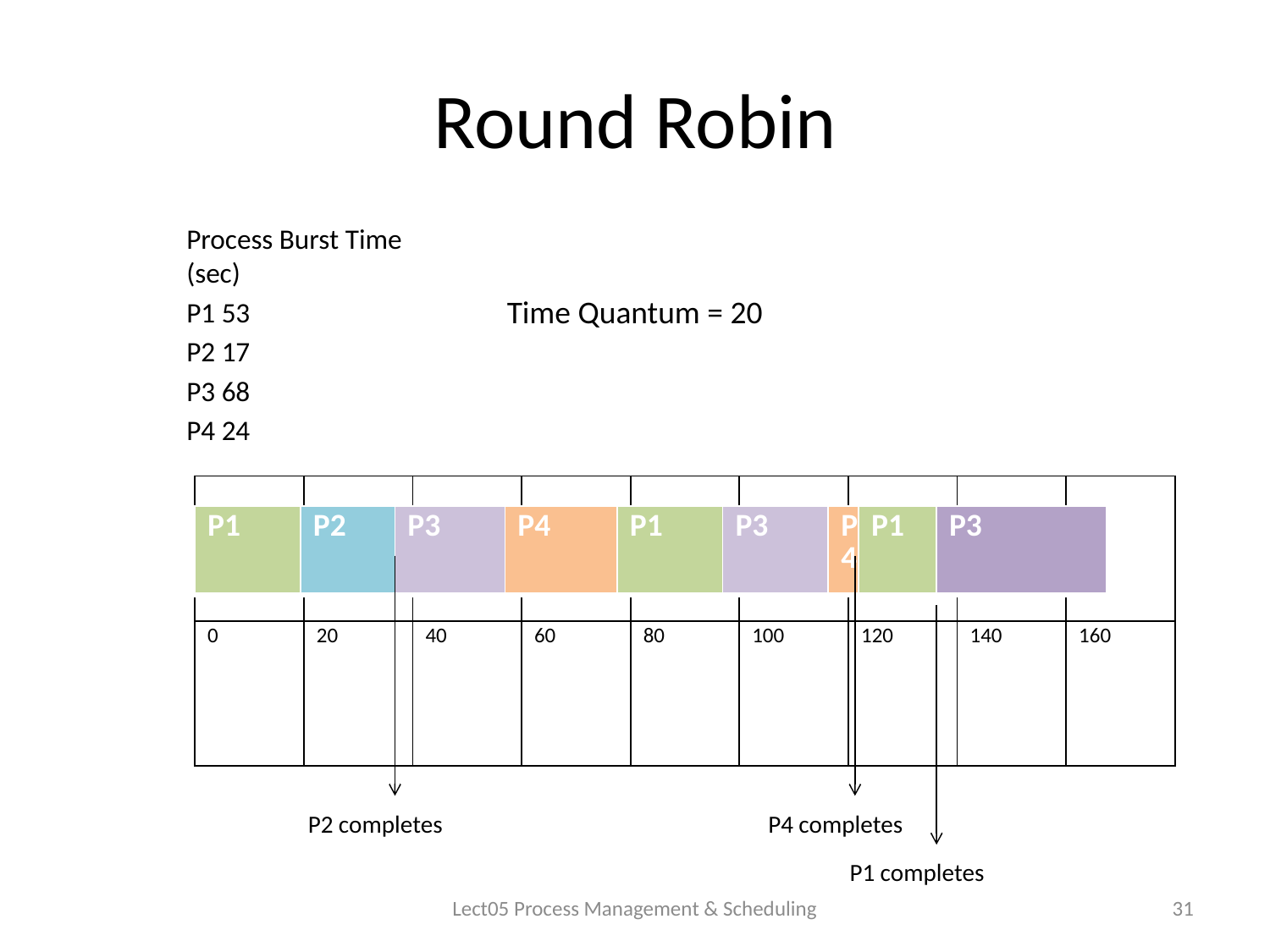

# Round Robin
Process Burst Time (sec)
P1 53
P2 17
P3 68
P4 24
Time Quantum = 20
|  |  |  |  |  |  |  |  |  |
| --- | --- | --- | --- | --- | --- | --- | --- | --- |
| 0 | 20 | 40 | 60 | 80 | 100 | 120 | 140 | 160 |
| P1 | P2 | P3 | P4 | P1 | P3 | P4 | P1 | P3 |
| --- | --- | --- | --- | --- | --- | --- | --- | --- |
P2 completes
P4 completes
P1 completes
Lect05 Process Management & Scheduling
31